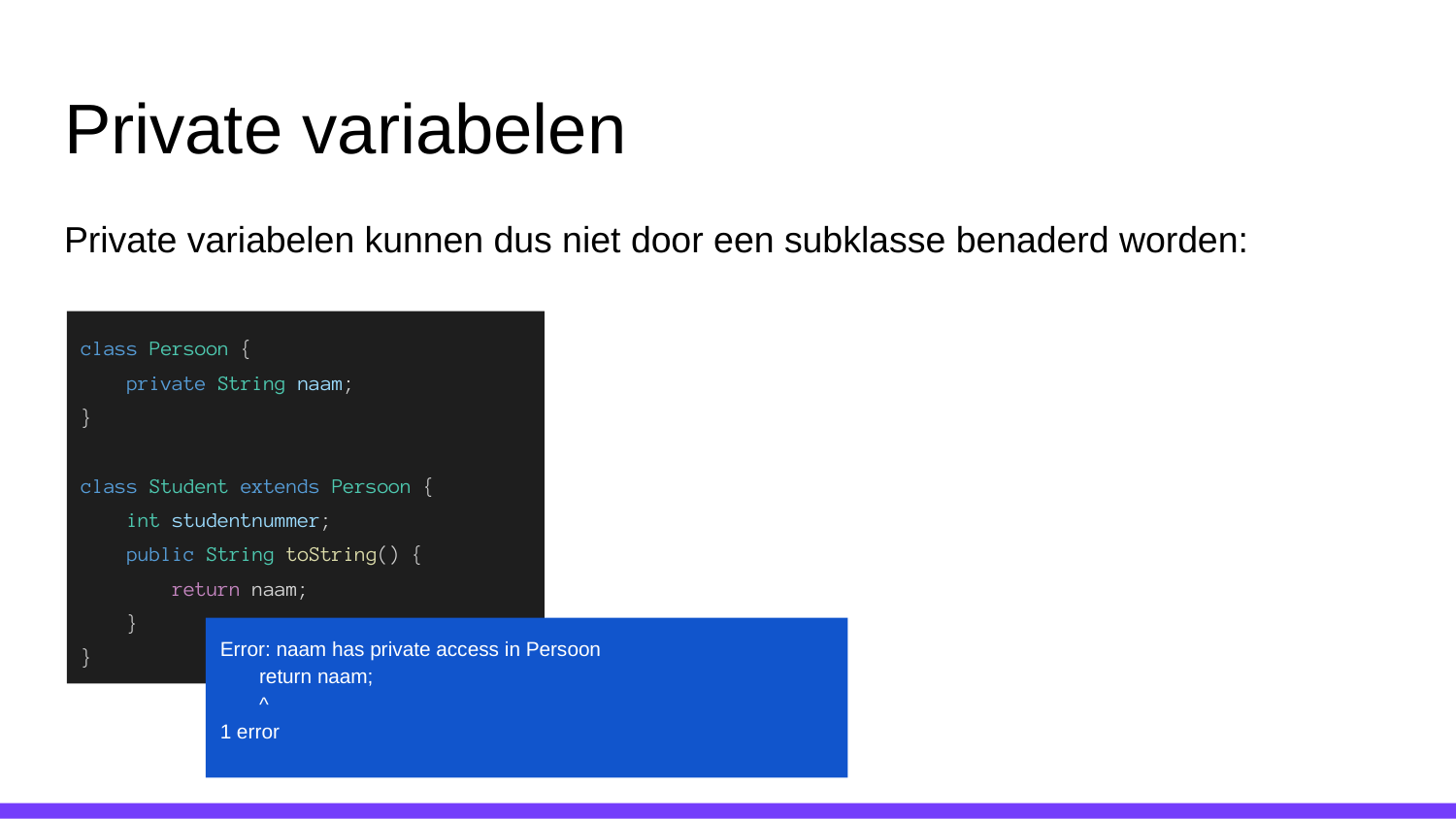

# Private variabelen
Private variabelen kunnen dus niet door een subklasse benaderd worden:
class Persoon {
    private String naam;
}

class Student extends Persoon {
    int studentnummer;
    public String toString() {
        return naam;
    }
}
Error: naam has private access in Persoon
       return naam;
       ^
1 error